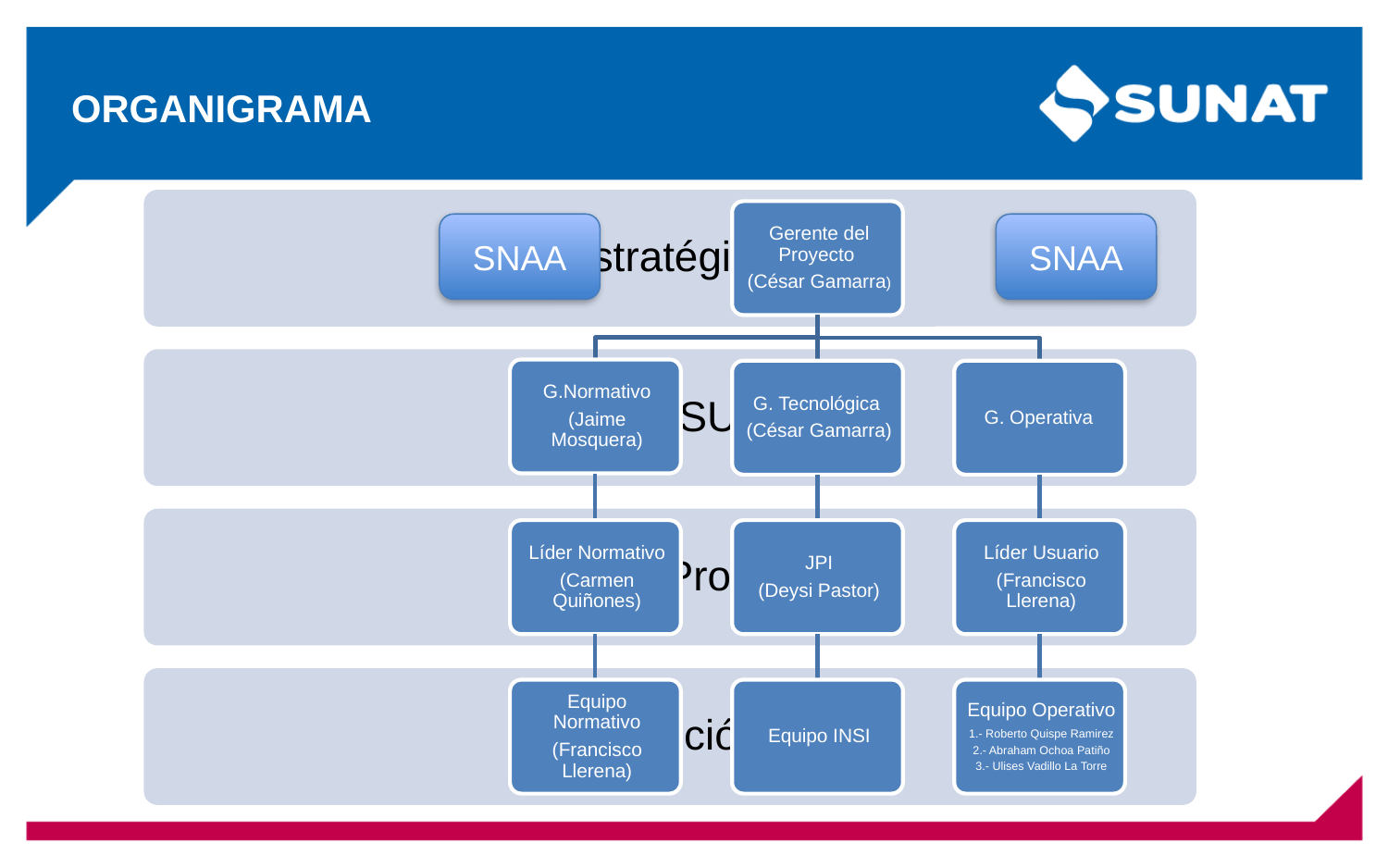

# ORGANIGRAMA
Ejecución
Gestión Proyecto
Gestión SUNAT
Estratégica
Gerente del Proyecto
(César Gamarra)
G.Normativo
(Jaime Mosquera)
Líder Normativo
(Carmen Quiñones)
Equipo Normativo
(Francisco Llerena)
G. Tecnológica
(César Gamarra)
JPI
(Deysi Pastor)
Equipo INSI
G. Operativa
Líder Usuario
(Francisco Llerena)
Equipo Operativo
1.- Roberto Quispe Ramirez
2.- Abraham Ochoa Patiño
3.- Ulises Vadillo La Torre
SNAA
SNAA